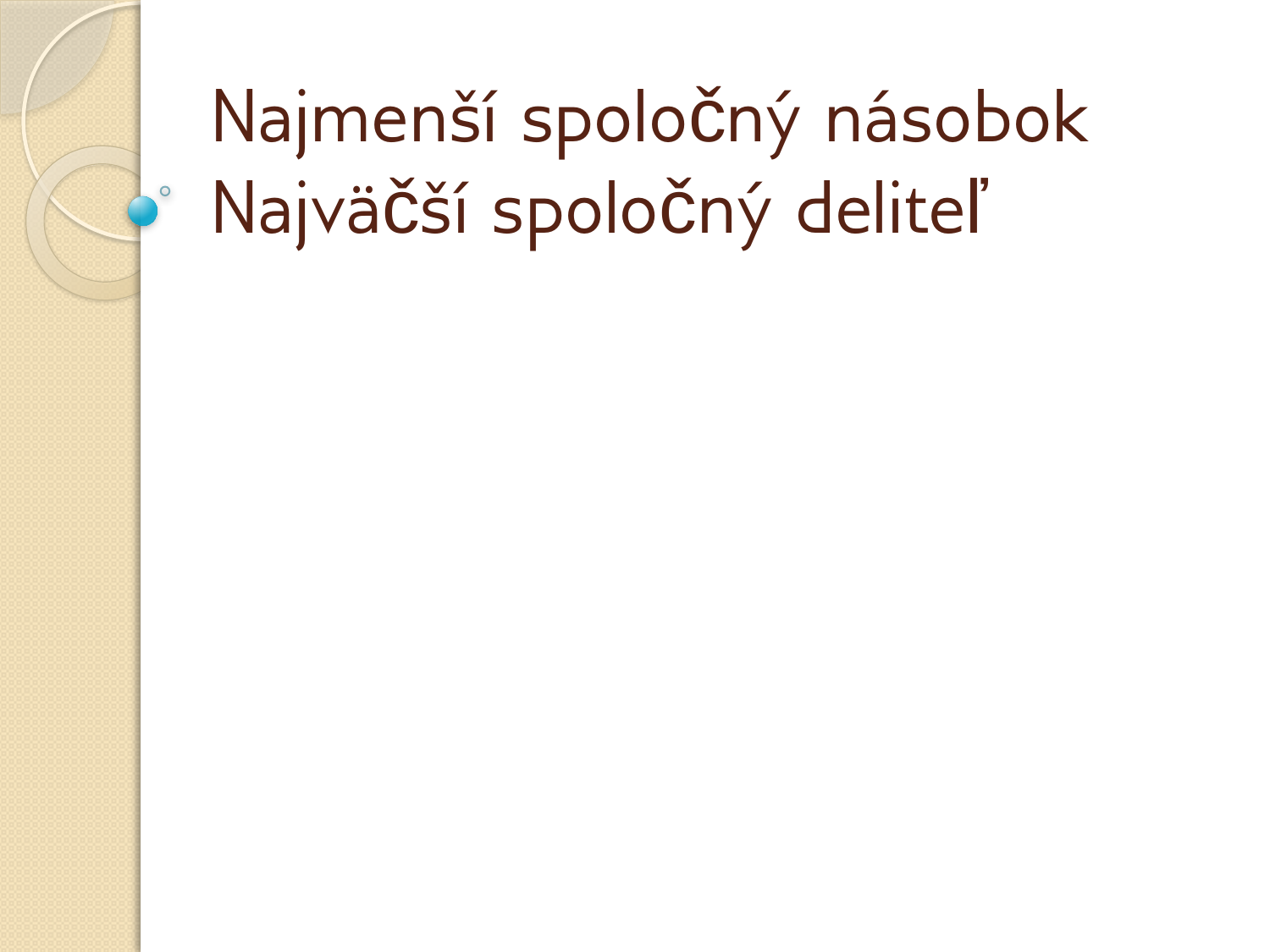

# Najmenší spoločný násobok Najväčší spoločný deliteľ